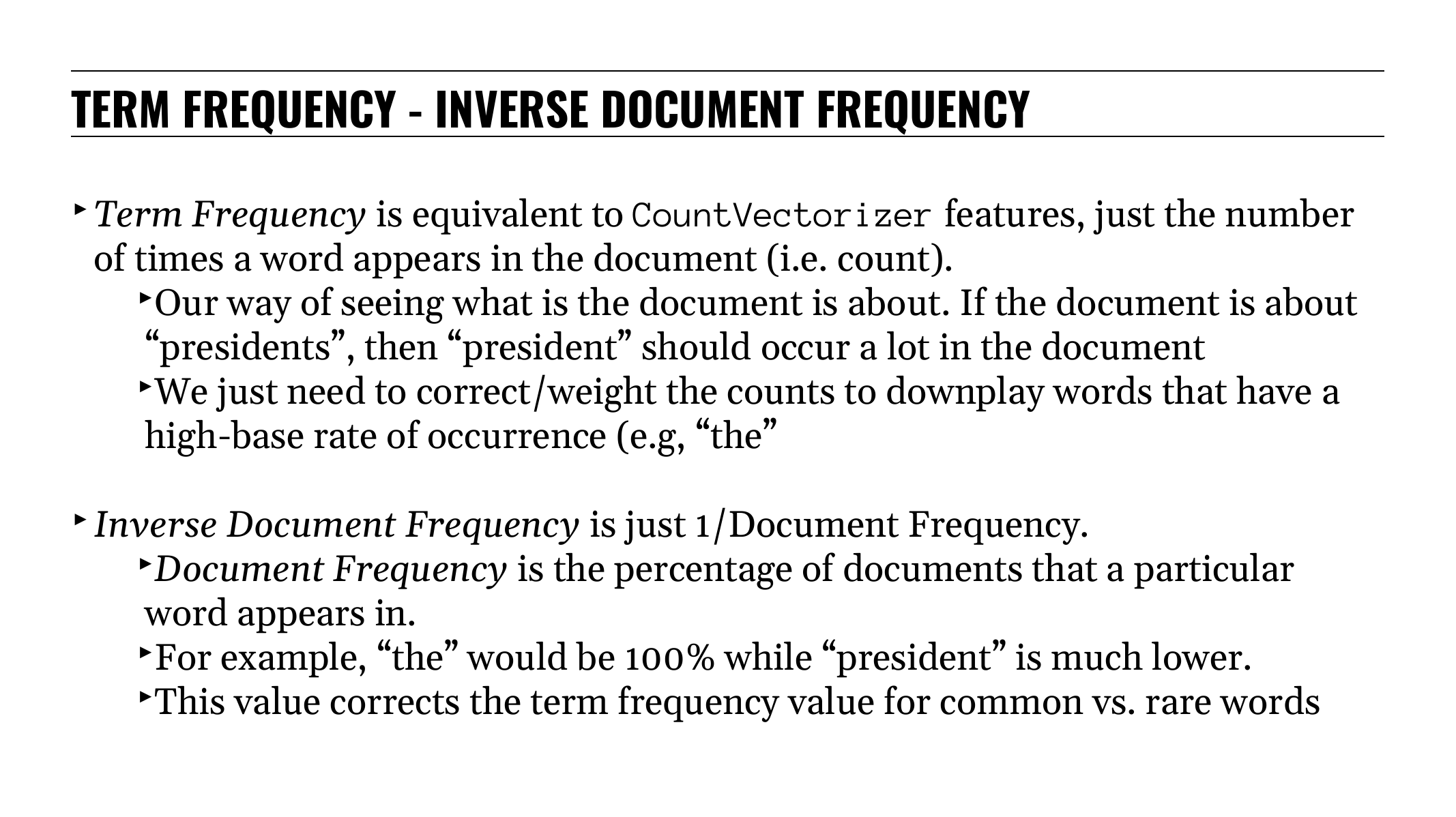

TERM FREQUENCY - INVERSE DOCUMENT FREQUENCY

Term Frequency is equivalent to CountVectorizer features, just the number of times a word appears in the document (i.e. count).
Our way of seeing what is the document is about. If the document is about “presidents”, then “president” should occur a lot in the document
We just need to correct/weight the counts to downplay words that have a high-base rate of occurrence (e.g, “the”

Inverse Document Frequency is just 1/Document Frequency.
Document Frequency is the percentage of documents that a particular word appears in.
For example, “the” would be 100% while “president” is much lower.
This value corrects the term frequency value for common vs. rare words